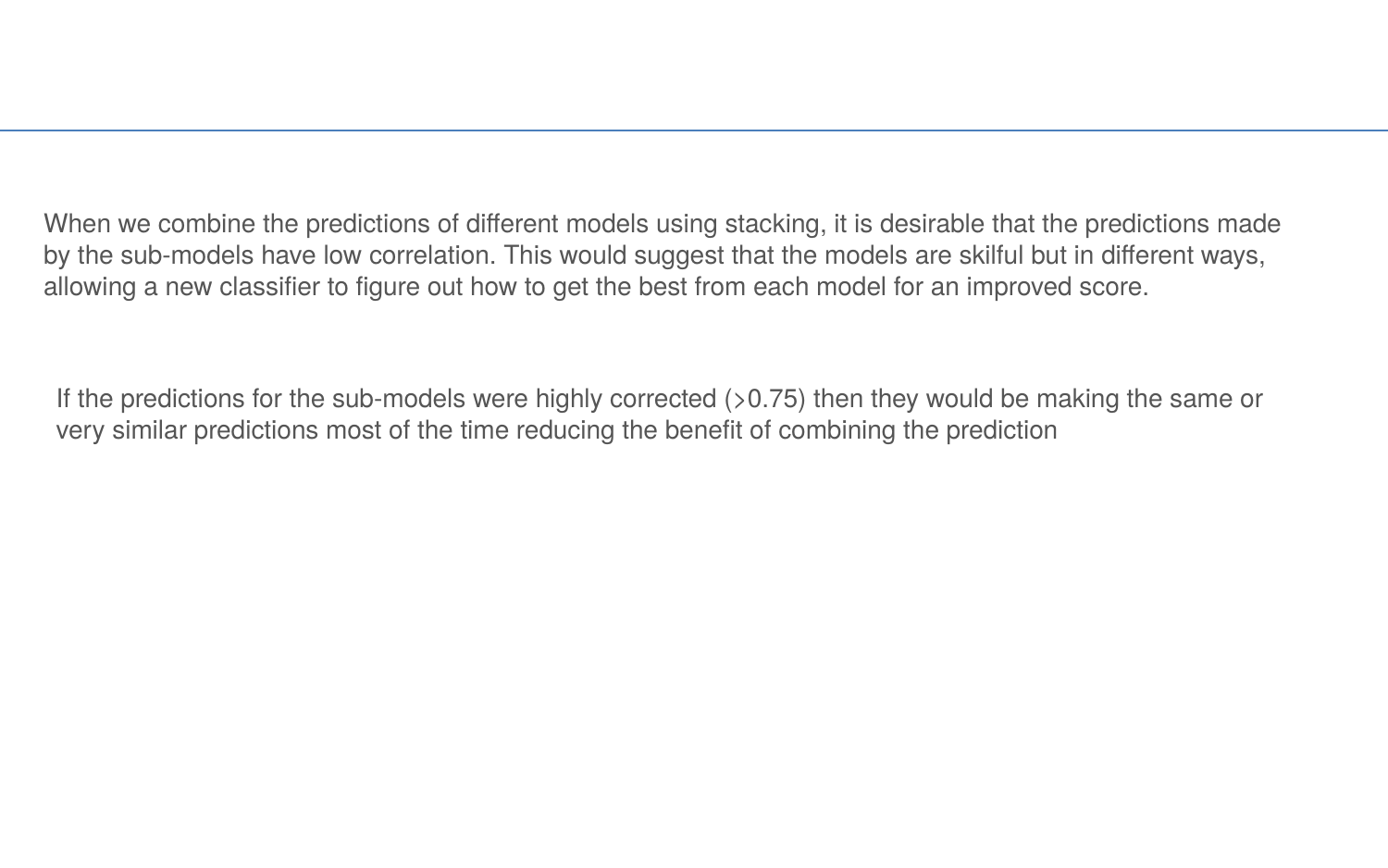

When we combine the predictions of different models using stacking, it is desirable that the predictions made by the sub-models have low correlation. This would suggest that the models are skilful but in different ways, allowing a new classifier to figure out how to get the best from each model for an improved score.
If the predictions for the sub-models were highly corrected (>0.75) then they would be making the same or very similar predictions most of the time reducing the benefit of combining the prediction